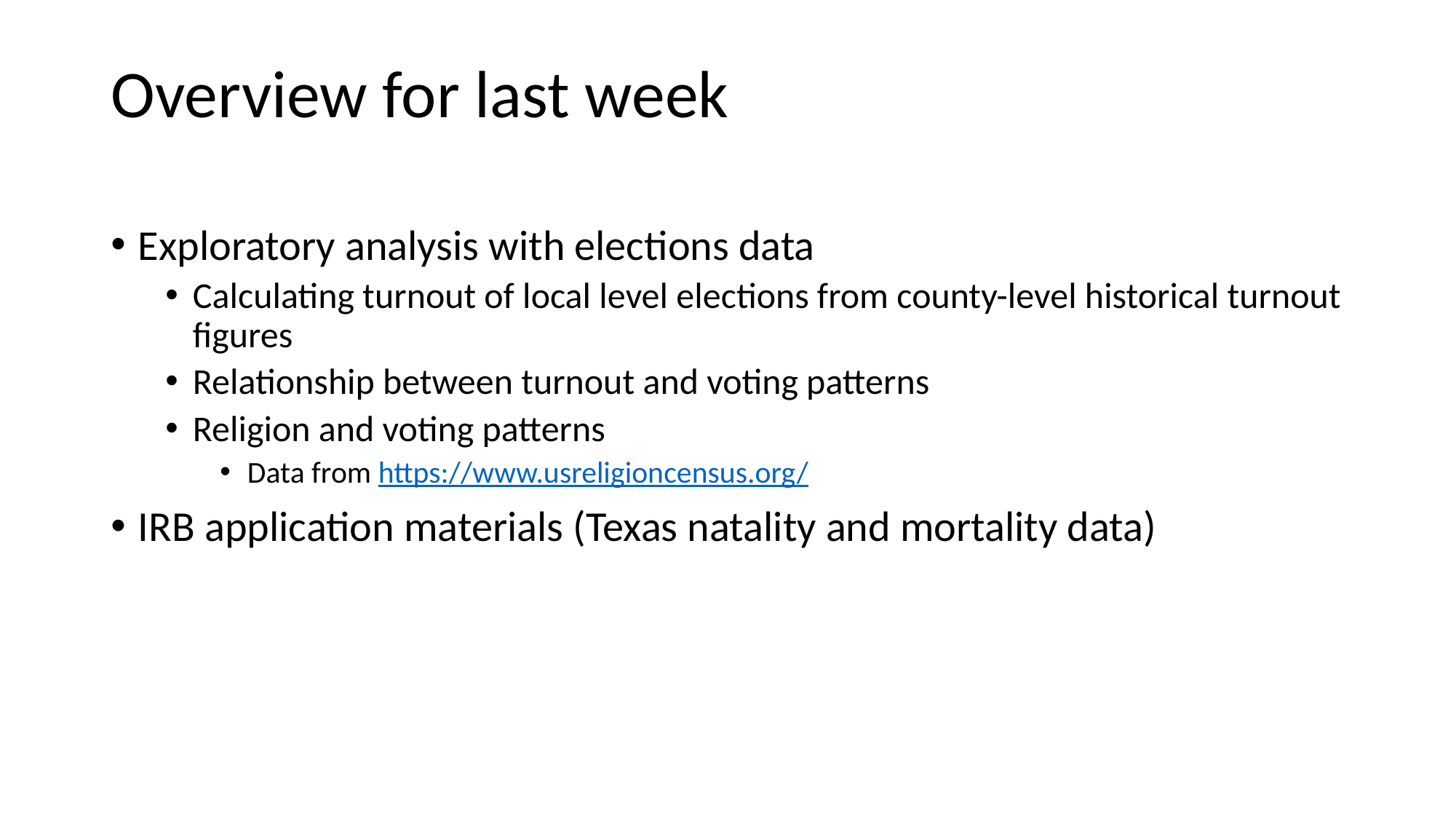

# Overview for last week
Exploratory analysis with elections data
Calculating turnout of local level elections from county-level historical turnout figures
Relationship between turnout and voting patterns
Religion and voting patterns
Data from https://www.usreligioncensus.org/
IRB application materials (Texas natality and mortality data)